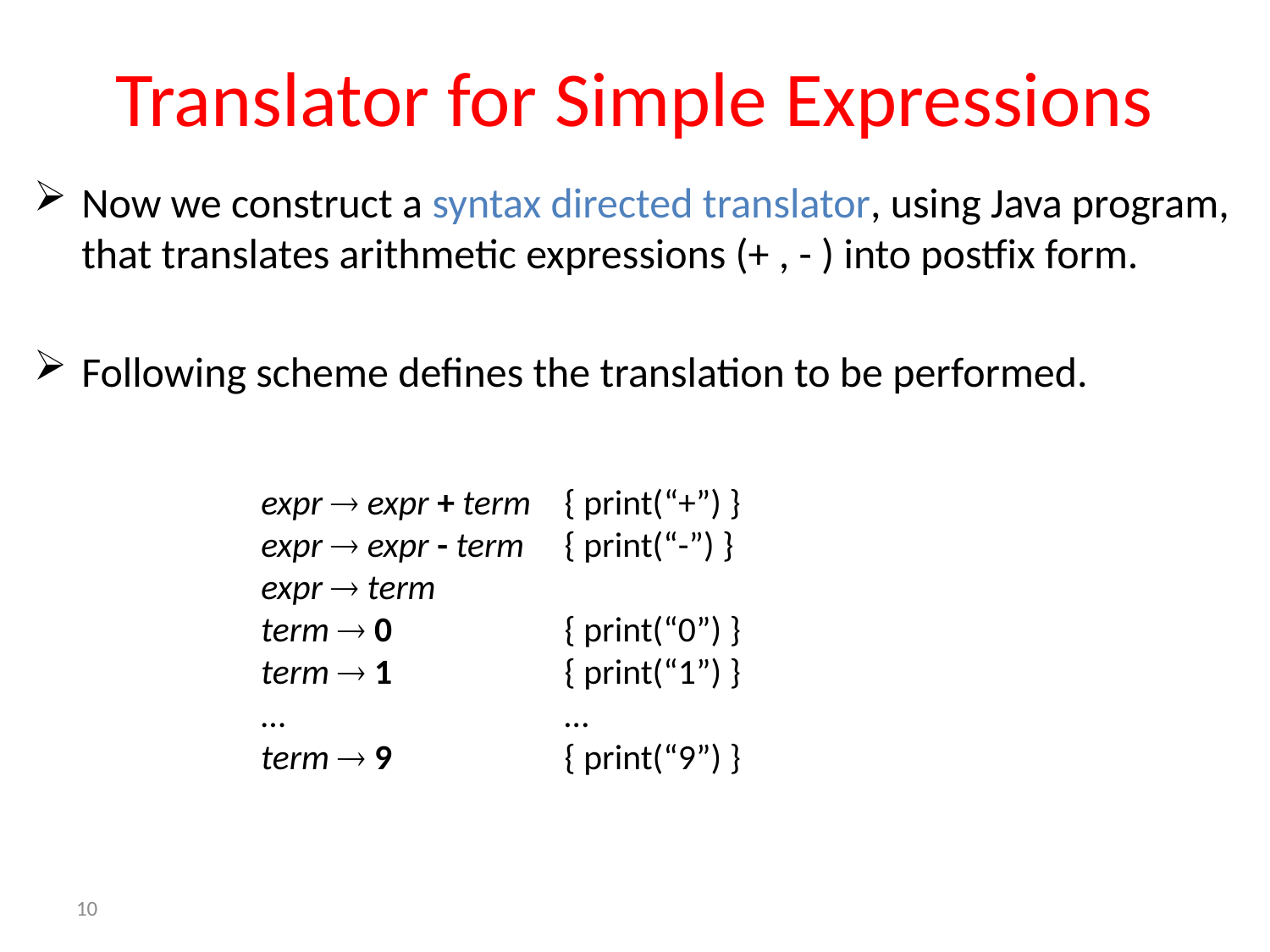

# Translator for Simple Expressions
Now we construct a syntax directed translator, using Java program, that translates arithmetic expressions (+ , - ) into postfix form.

Following scheme defines the translation to be performed.

expr → expr + term
expr → expr - term
expr → term
term → 0
term → 1
…
term → 9
{ print(“+”) }
{ print(“-”) }
{ print(“0”) }
{ print(“1”) }
…
{ print(“9”) }
10